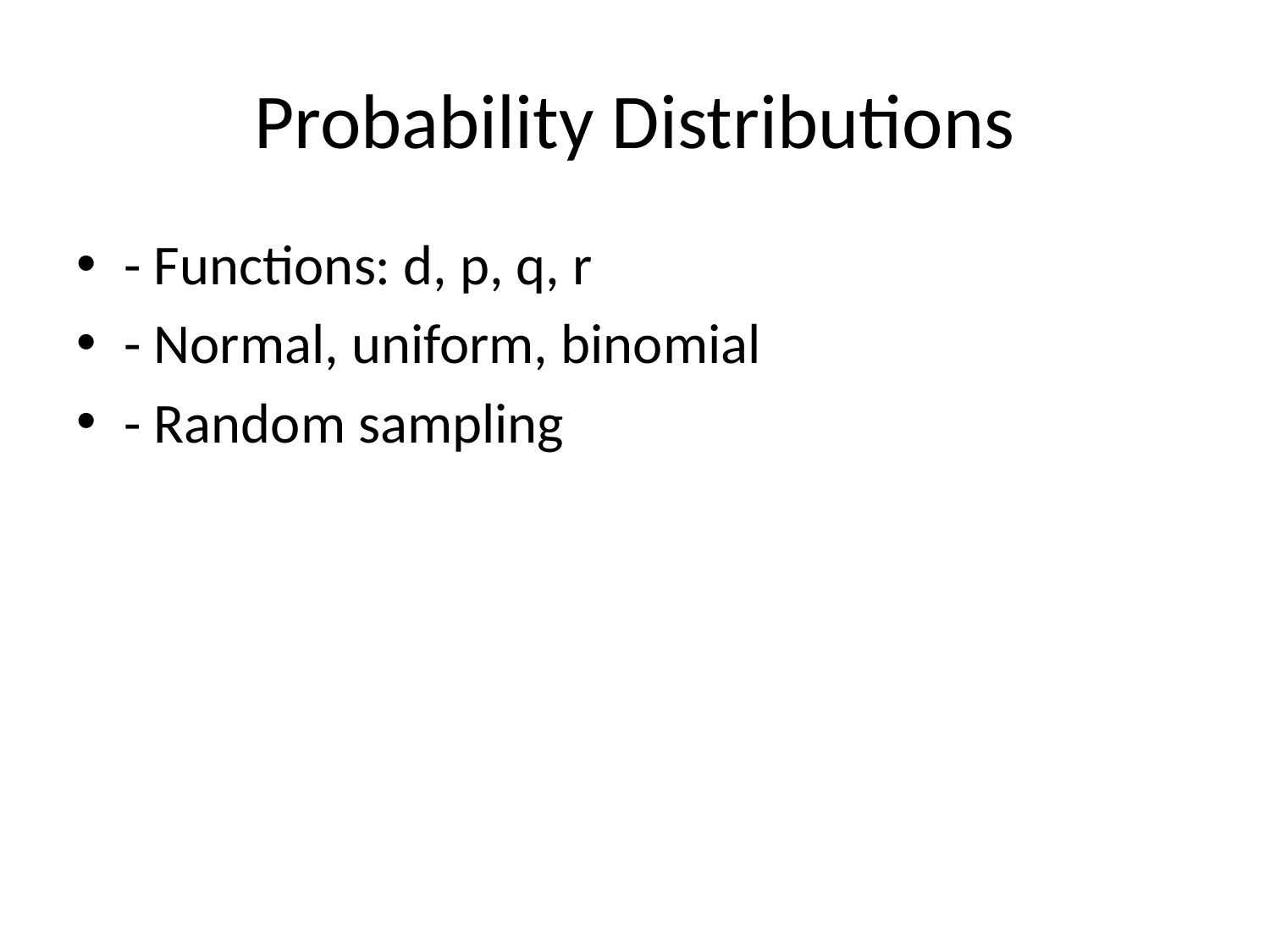

# Probability Distributions
- Functions: d, p, q, r
- Normal, uniform, binomial
- Random sampling